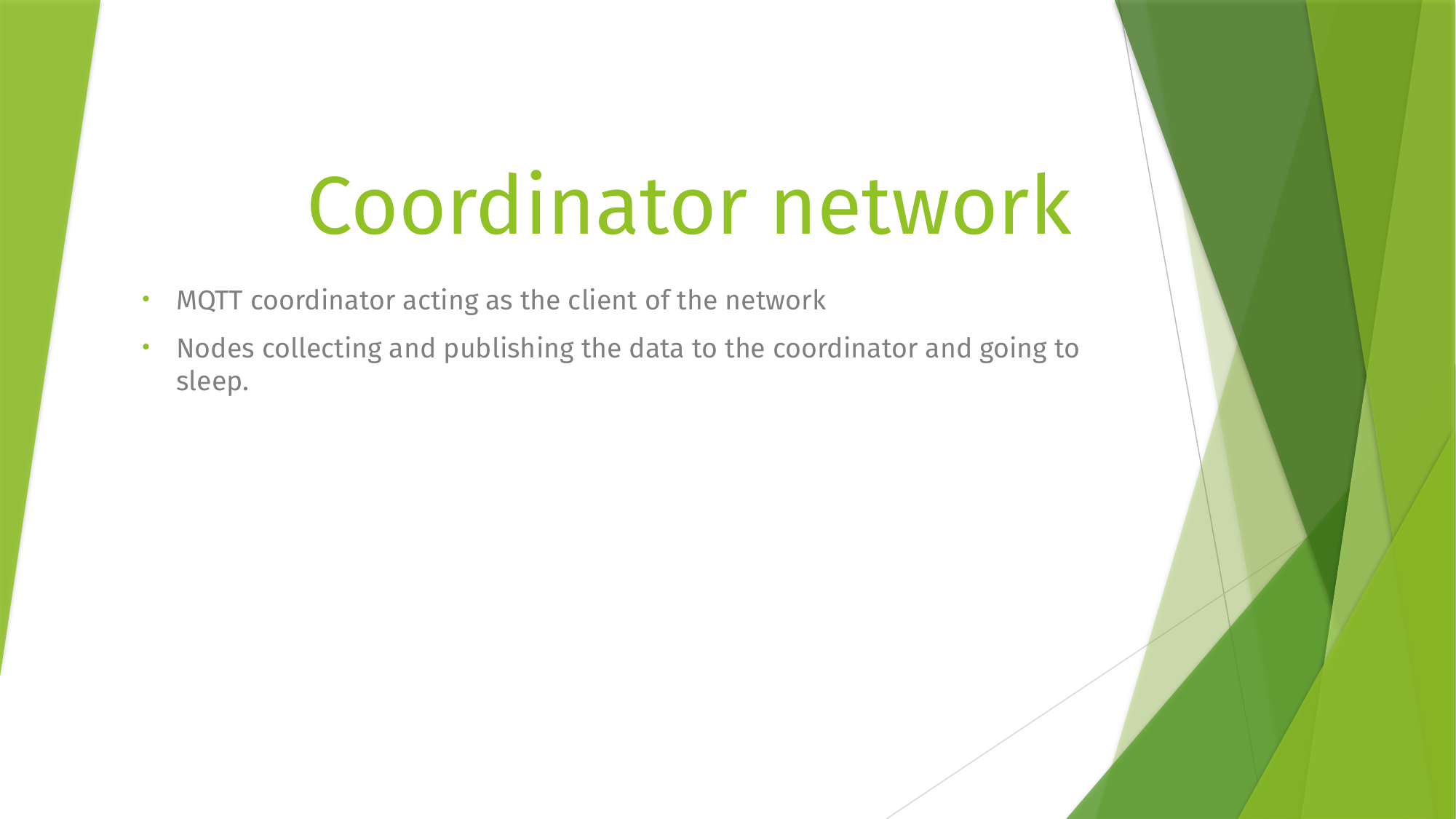

# Coordinator network
MQTT coordinator acting as the client of the network
Nodes collecting and publishing the data to the coordinator and going to sleep.